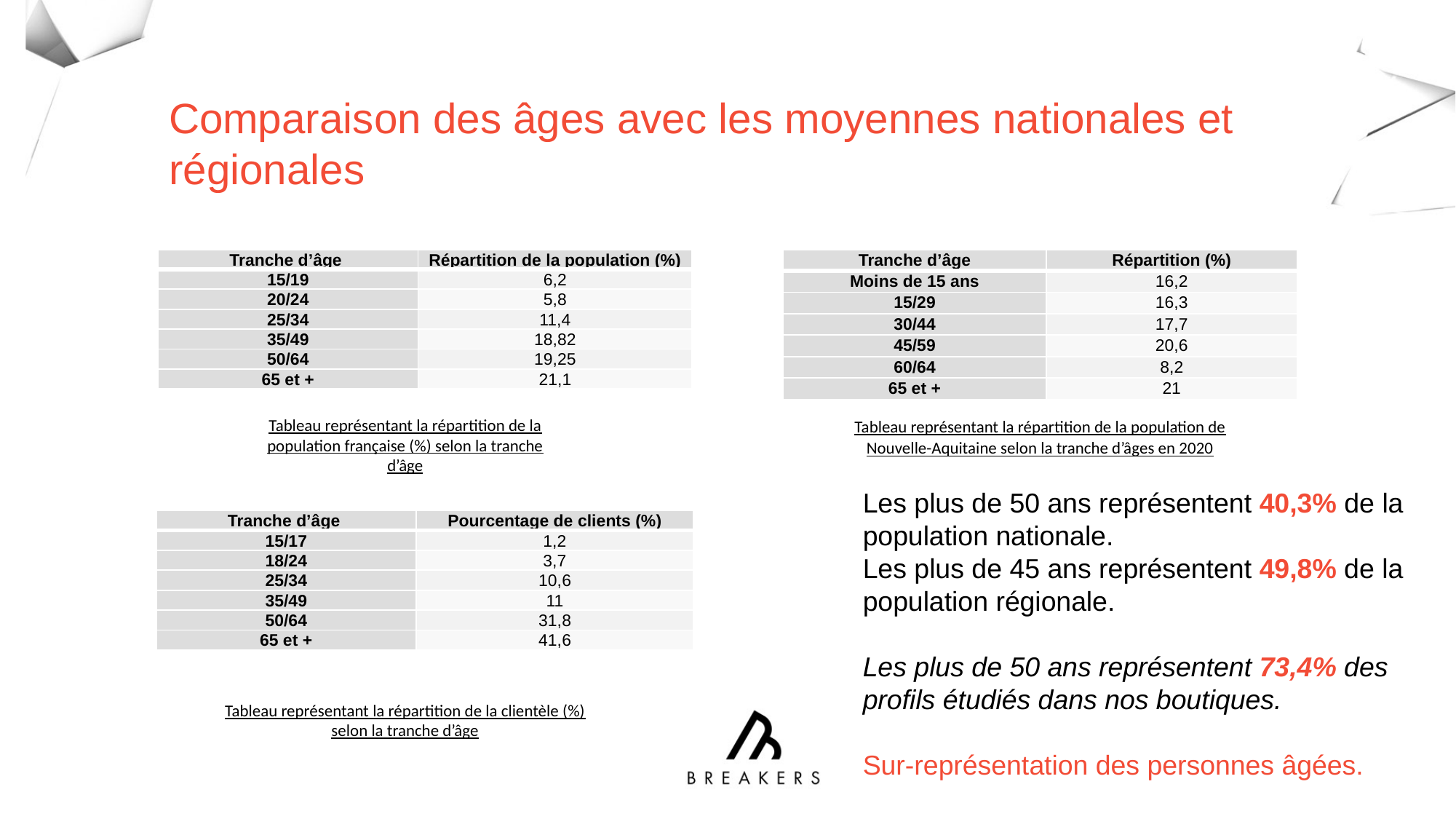

Comparaison des âges avec les moyennes nationales et régionales
| Tranche d’âge | Répartition (%) |
| --- | --- |
| Moins de 15 ans | 16,2 |
| 15/29 | 16,3 |
| 30/44 | 17,7 |
| 45/59 | 20,6 |
| 60/64 | 8,2 |
| 65 et + | 21 |
| Tranche d’âge | Répartition de la population (%) |
| --- | --- |
| 15/19 | 6,2 |
| 20/24 | 5,8 |
| 25/34 | 11,4 |
| 35/49 | 18,82 |
| 50/64 | 19,25 |
| 65 et + | 21,1 |
Tableau représentant la répartition de la population française (%) selon la tranche d’âge
Tableau représentant la répartition de la population de Nouvelle-Aquitaine selon la tranche d’âges en 2020
Les plus de 50 ans représentent 40,3% de la population nationale.
Les plus de 45 ans représentent 49,8% de la population régionale.

Les plus de 50 ans représentent 73,4% des profils étudiés dans nos boutiques.

Sur-représentation des personnes âgées.
| Tranche d’âge | Pourcentage de clients (%) |
| --- | --- |
| 15/17 | 1,2 |
| 18/24 | 3,7 |
| 25/34 | 10,6 |
| 35/49 | 11 |
| 50/64 | 31,8 |
| 65 et + | 41,6 |
Tableau représentant la répartition de la clientèle (%) selon la tranche d’âge